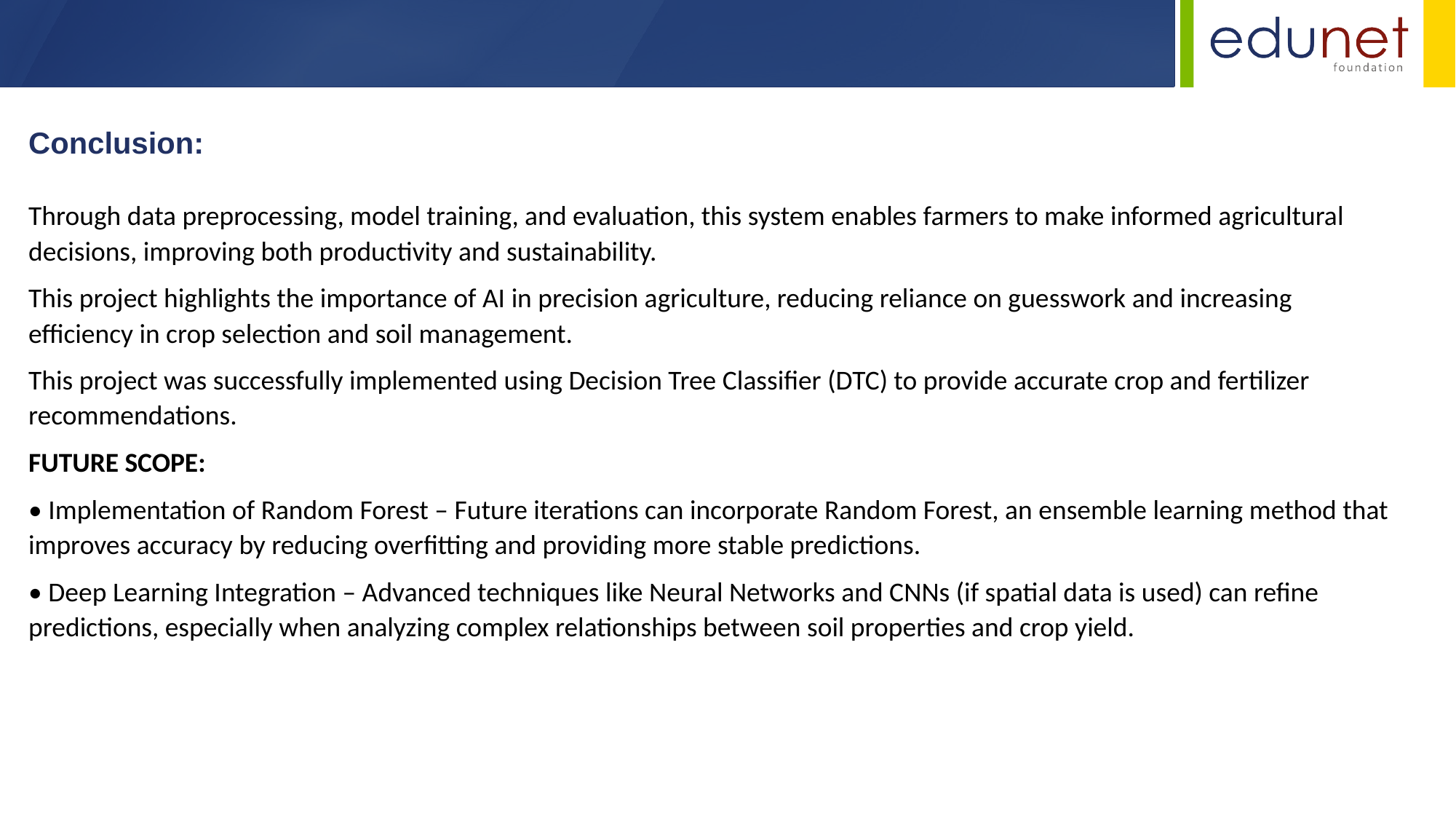

Conclusion:

Through data preprocessing, model training, and evaluation, this system enables farmers to make informed agricultural decisions, improving both productivity and sustainability.
This project highlights the importance of AI in precision agriculture, reducing reliance on guesswork and increasing efficiency in crop selection and soil management.
This project was successfully implemented using Decision Tree Classifier (DTC) to provide accurate crop and fertilizer recommendations.
FUTURE SCOPE:
• Implementation of Random Forest – Future iterations can incorporate Random Forest, an ensemble learning method that improves accuracy by reducing overfitting and providing more stable predictions.
• Deep Learning Integration – Advanced techniques like Neural Networks and CNNs (if spatial data is used) can refine predictions, especially when analyzing complex relationships between soil properties and crop yield.